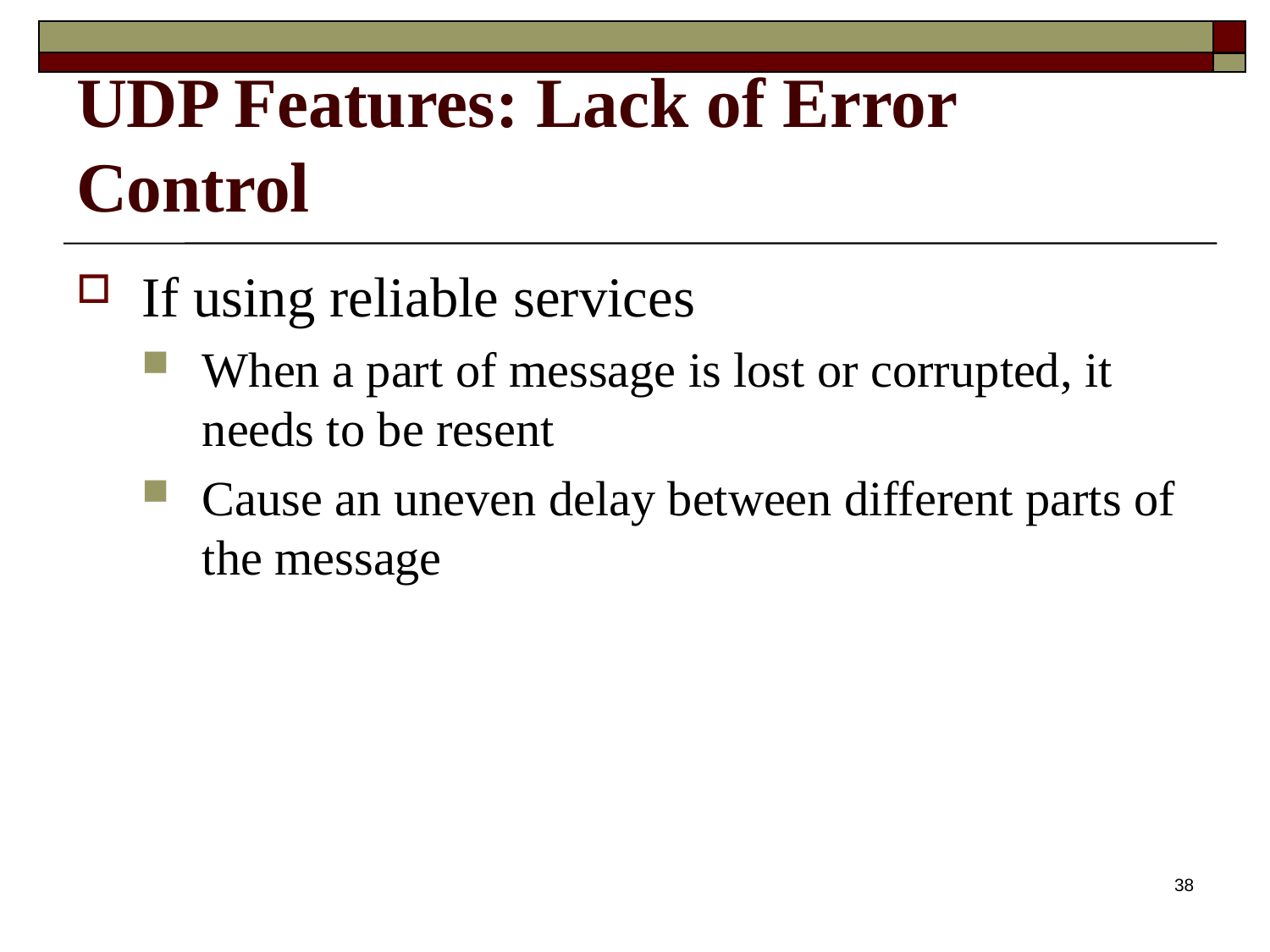

# UDP Features: Lack of Error Control
If using reliable services
When a part of message is lost or corrupted, it needs to be resent
Cause an uneven delay between different parts of the message
38